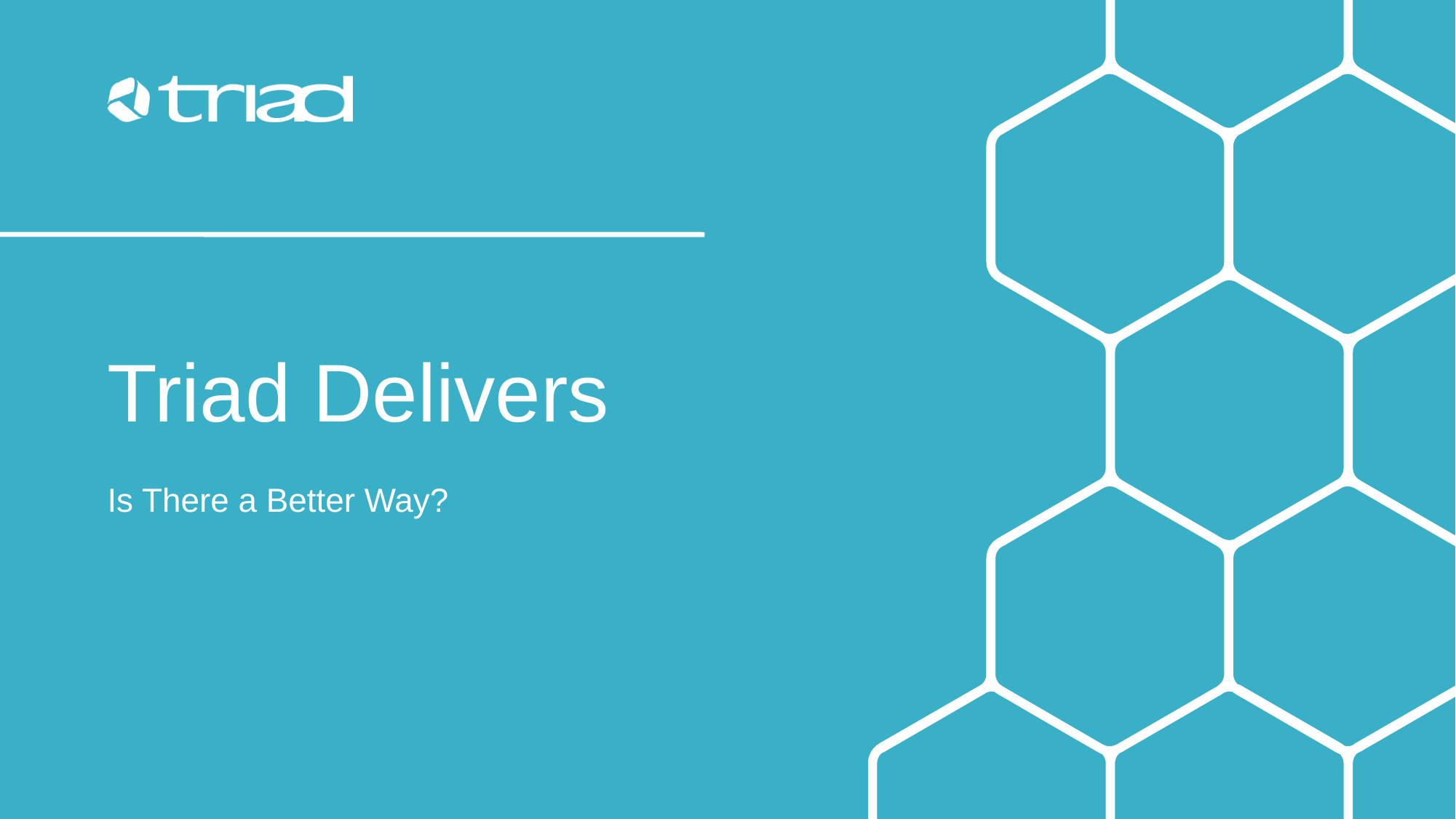

Triad Delivers
Is There a Better Way?